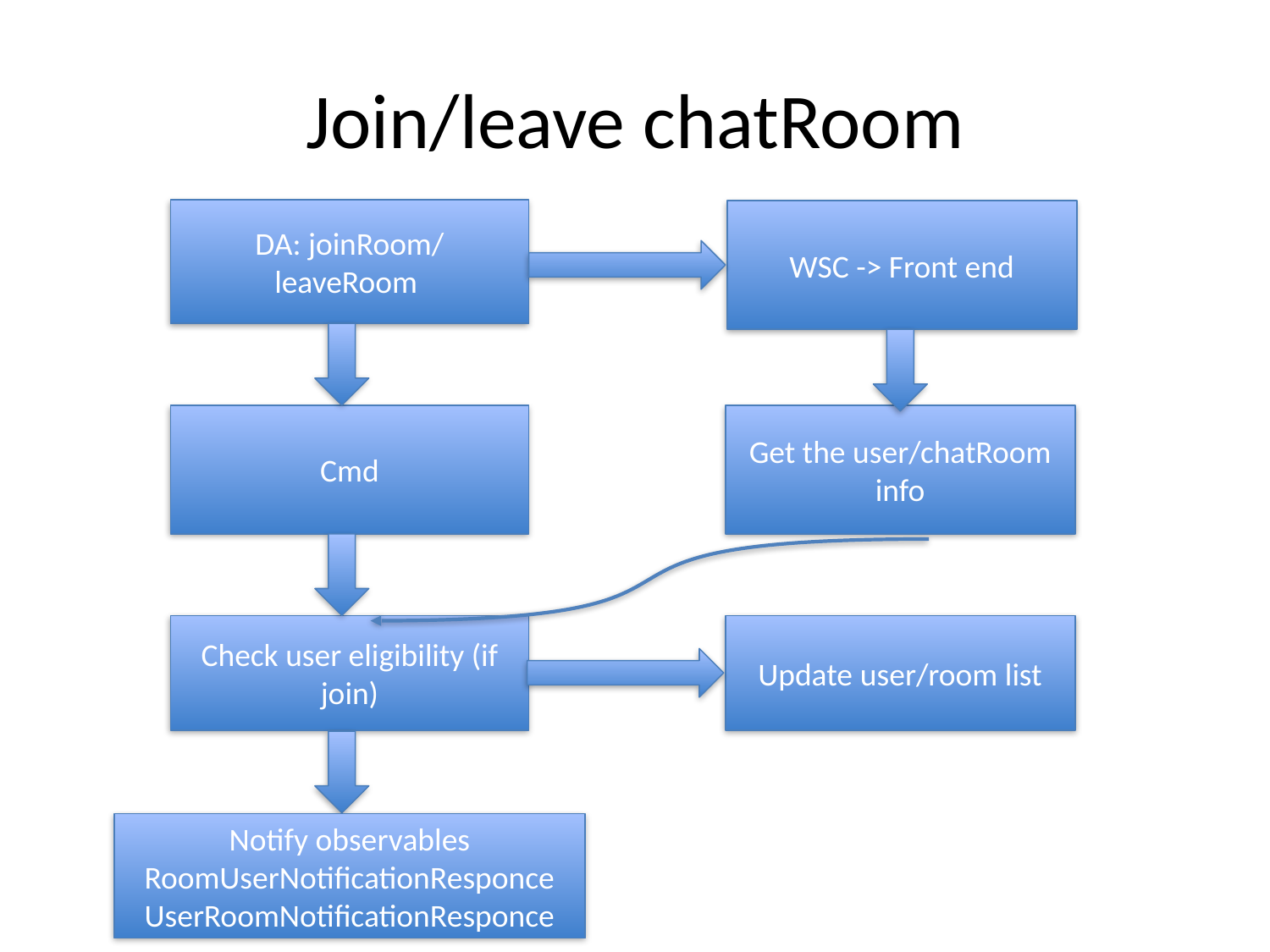

# Join/leave chatRoom
DA: joinRoom/
leaveRoom
WSC -> Front end

Cmd
Get the user/chatRoom
info

Check user eligibility (if join)
Update user/room list

Notify observables
RoomUserNotificationResponce
UserRoomNotificationResponce